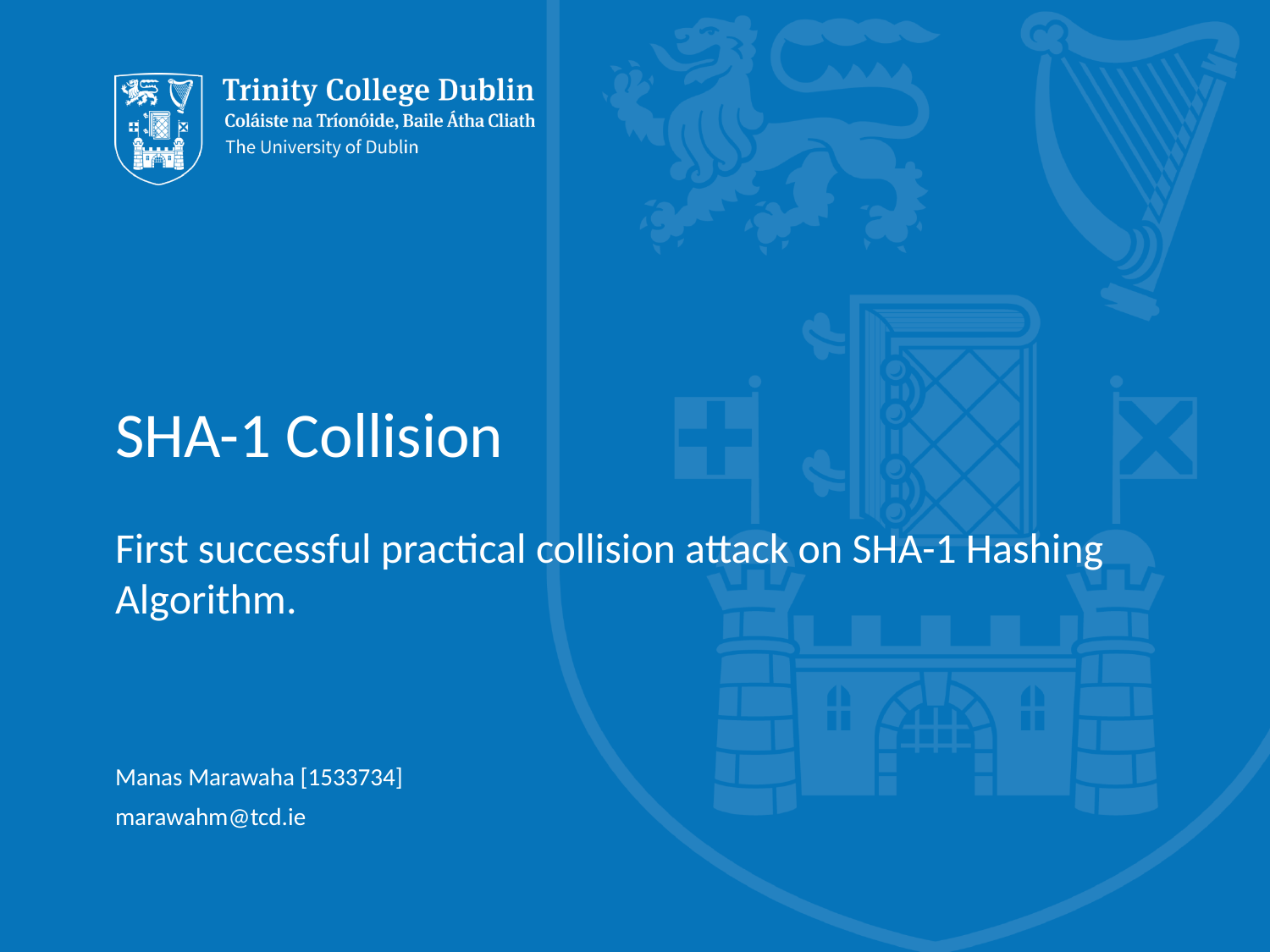

# SHA-1 Collision
First successful practical collision attack on SHA-1 Hashing Algorithm.
Manas Marawaha [1533734]
marawahm@tcd.ie